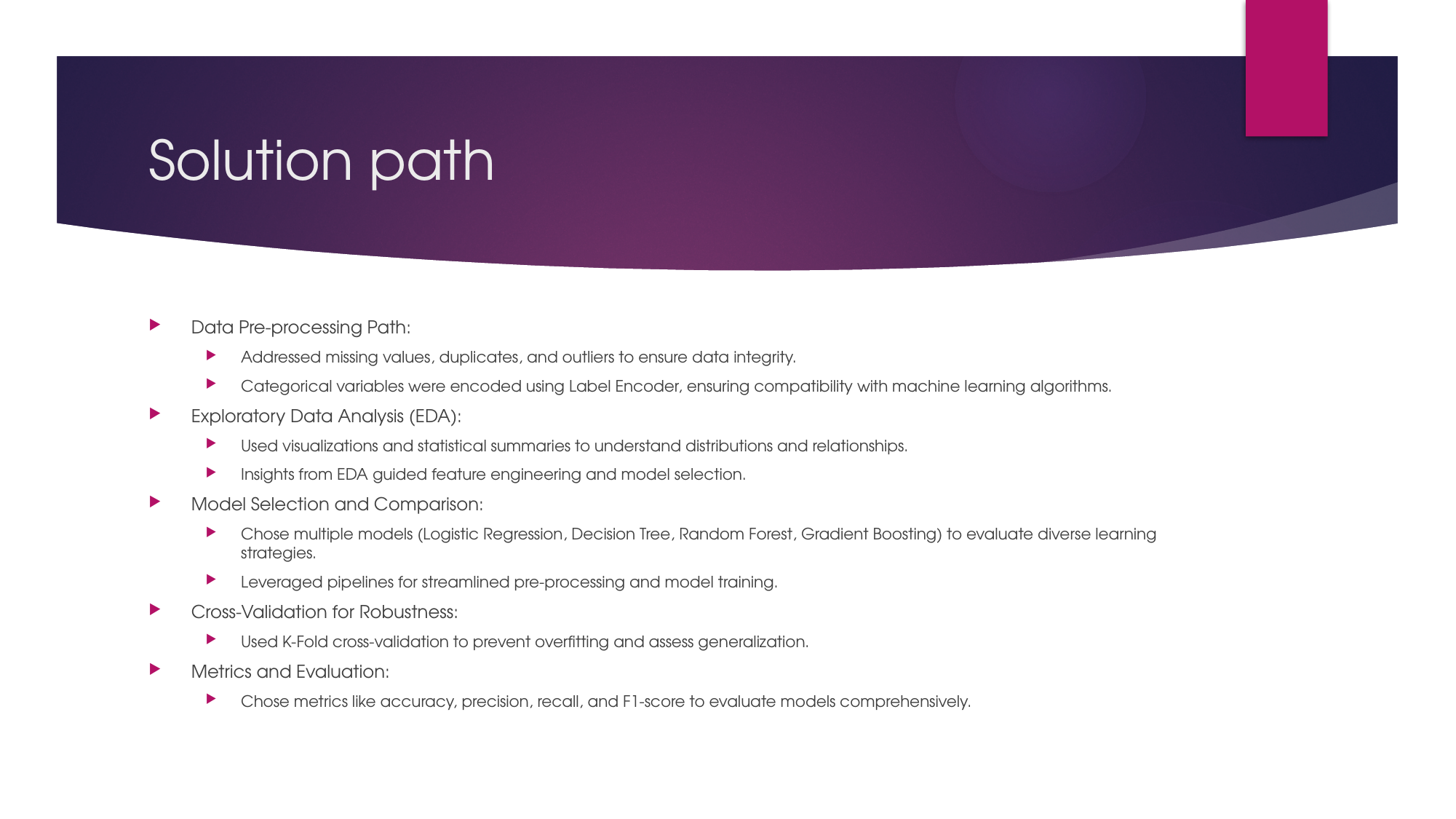

# Solution path
Data Pre-processing Path:
Addressed missing values, duplicates, and outliers to ensure data integrity.
Categorical variables were encoded using Label Encoder, ensuring compatibility with machine learning algorithms.
Exploratory Data Analysis (EDA):
Used visualizations and statistical summaries to understand distributions and relationships.
Insights from EDA guided feature engineering and model selection.
Model Selection and Comparison:
Chose multiple models (Logistic Regression, Decision Tree, Random Forest, Gradient Boosting) to evaluate diverse learning strategies.
Leveraged pipelines for streamlined pre-processing and model training.
Cross-Validation for Robustness:
Used K-Fold cross-validation to prevent overfitting and assess generalization.
Metrics and Evaluation:
Chose metrics like accuracy, precision, recall, and F1-score to evaluate models comprehensively.